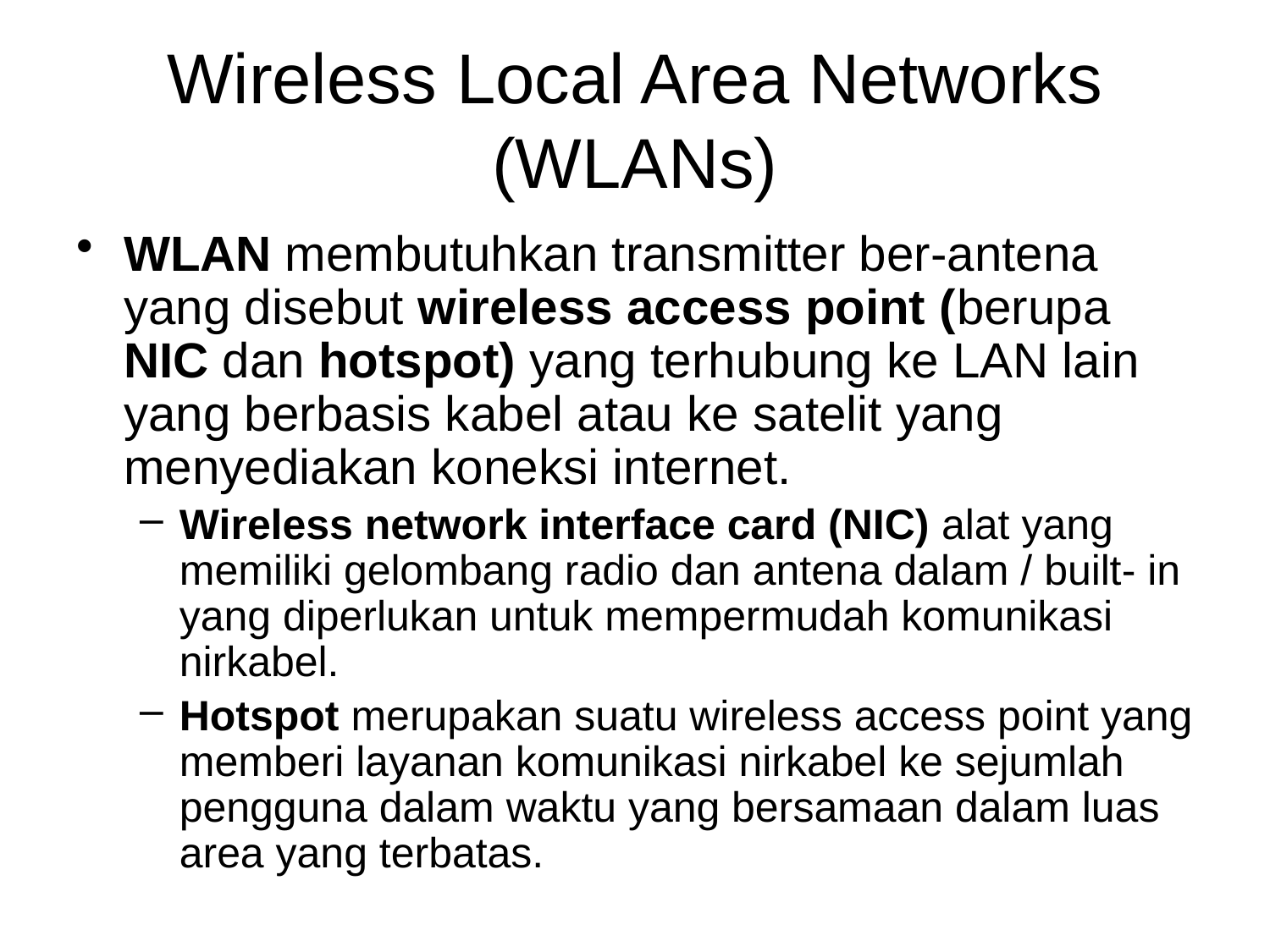

# Wireless Local Area Networks (WLANs)
WLAN membutuhkan transmitter ber-antena yang disebut wireless access point (berupa NIC dan hotspot) yang terhubung ke LAN lain yang berbasis kabel atau ke satelit yang menyediakan koneksi internet.
Wireless network interface card (NIC) alat yang memiliki gelombang radio dan antena dalam / built- in yang diperlukan untuk mempermudah komunikasi nirkabel.
Hotspot merupakan suatu wireless access point yang memberi layanan komunikasi nirkabel ke sejumlah pengguna dalam waktu yang bersamaan dalam luas area yang terbatas.